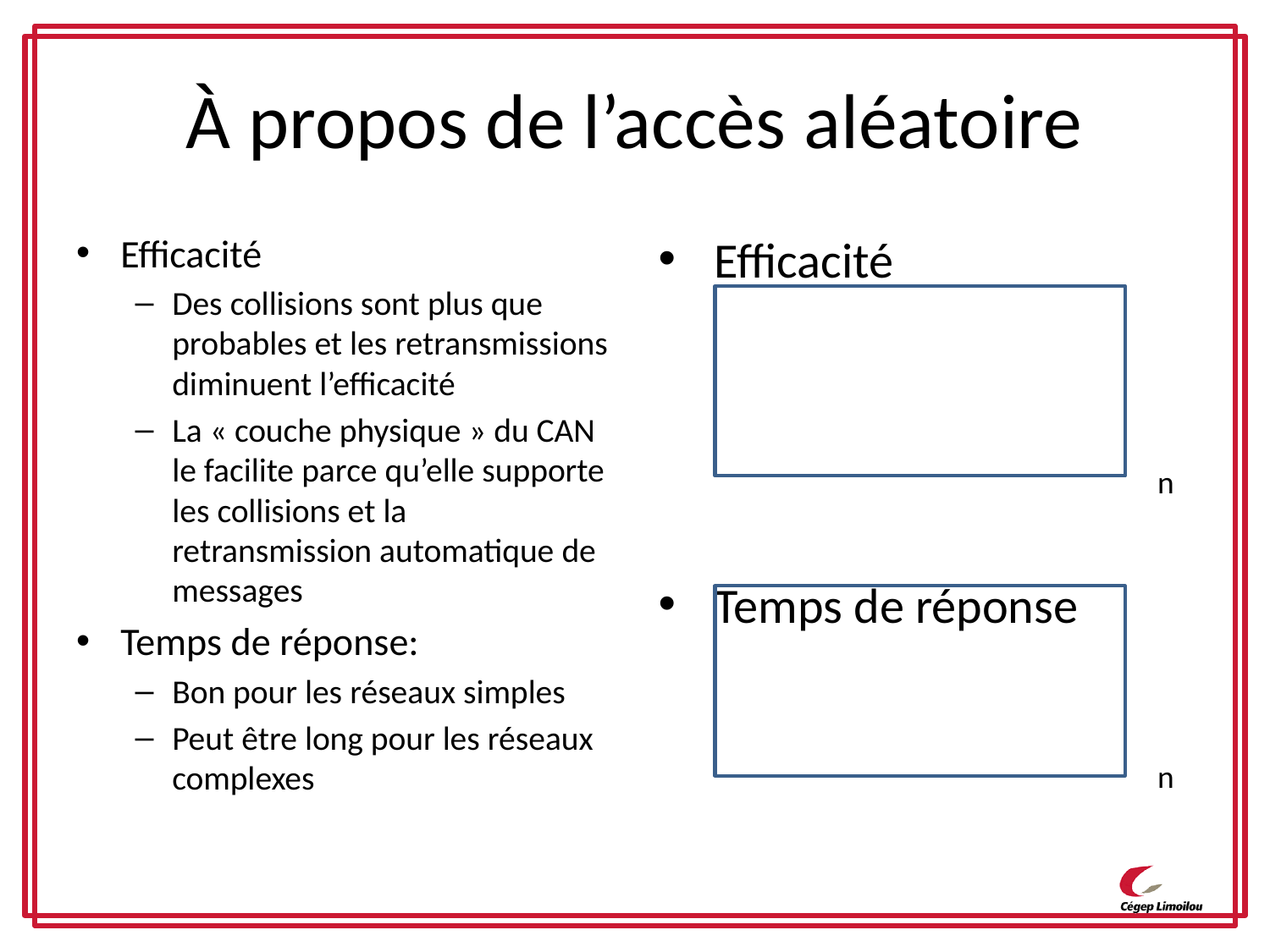

# À propos de l’accès aléatoire
Efficacité
Des collisions sont plus que probables et les retransmissions diminuent l’efficacité
La « couche physique » du CAN le facilite parce qu’elle supporte les collisions et la retransmission automatique de messages
Temps de réponse:
Bon pour les réseaux simples
Peut être long pour les réseaux complexes
Efficacité

Temps de réponse

n

n